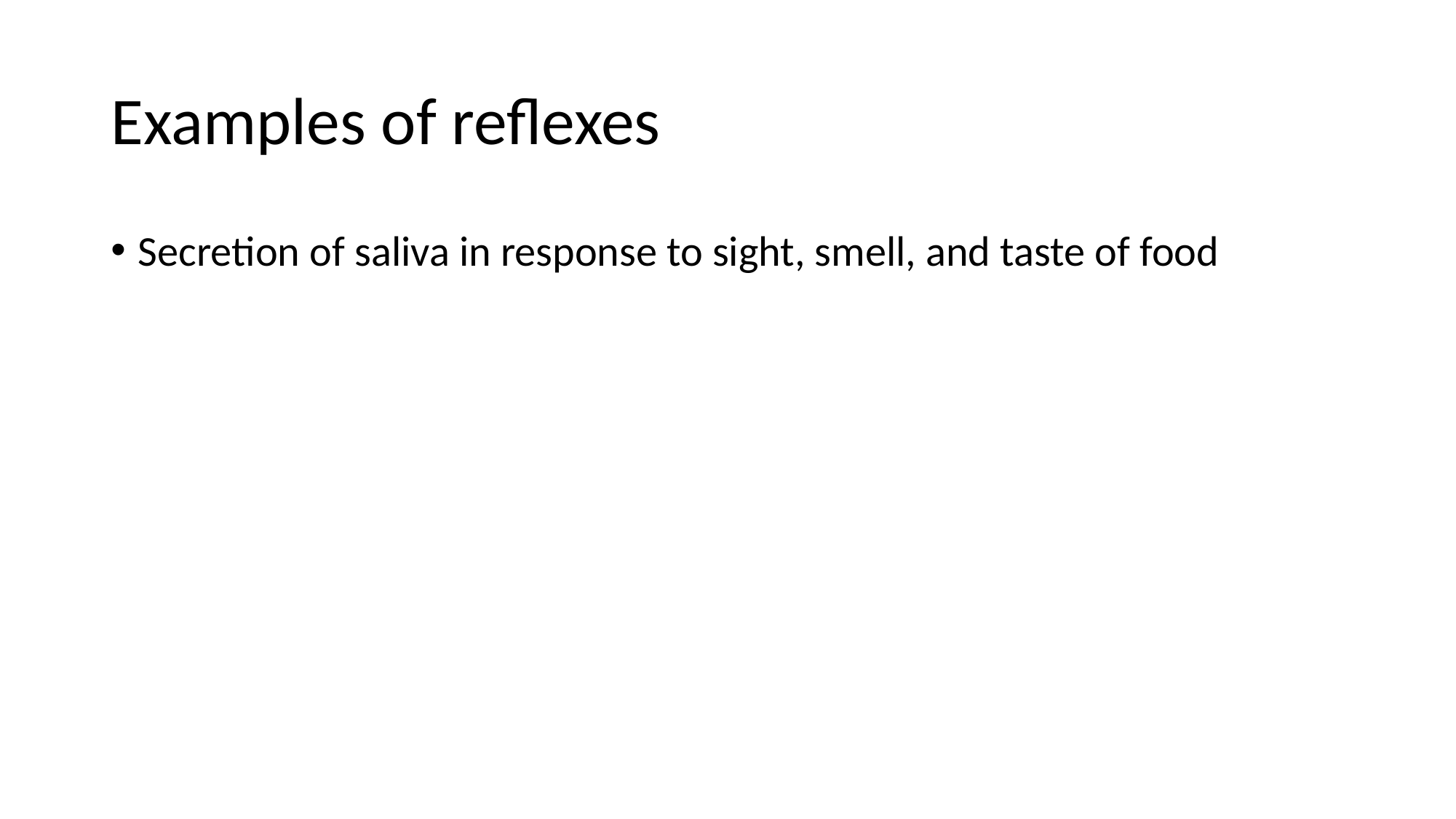

# Examples of reflexes
Secretion of saliva in response to sight, smell, and taste of food